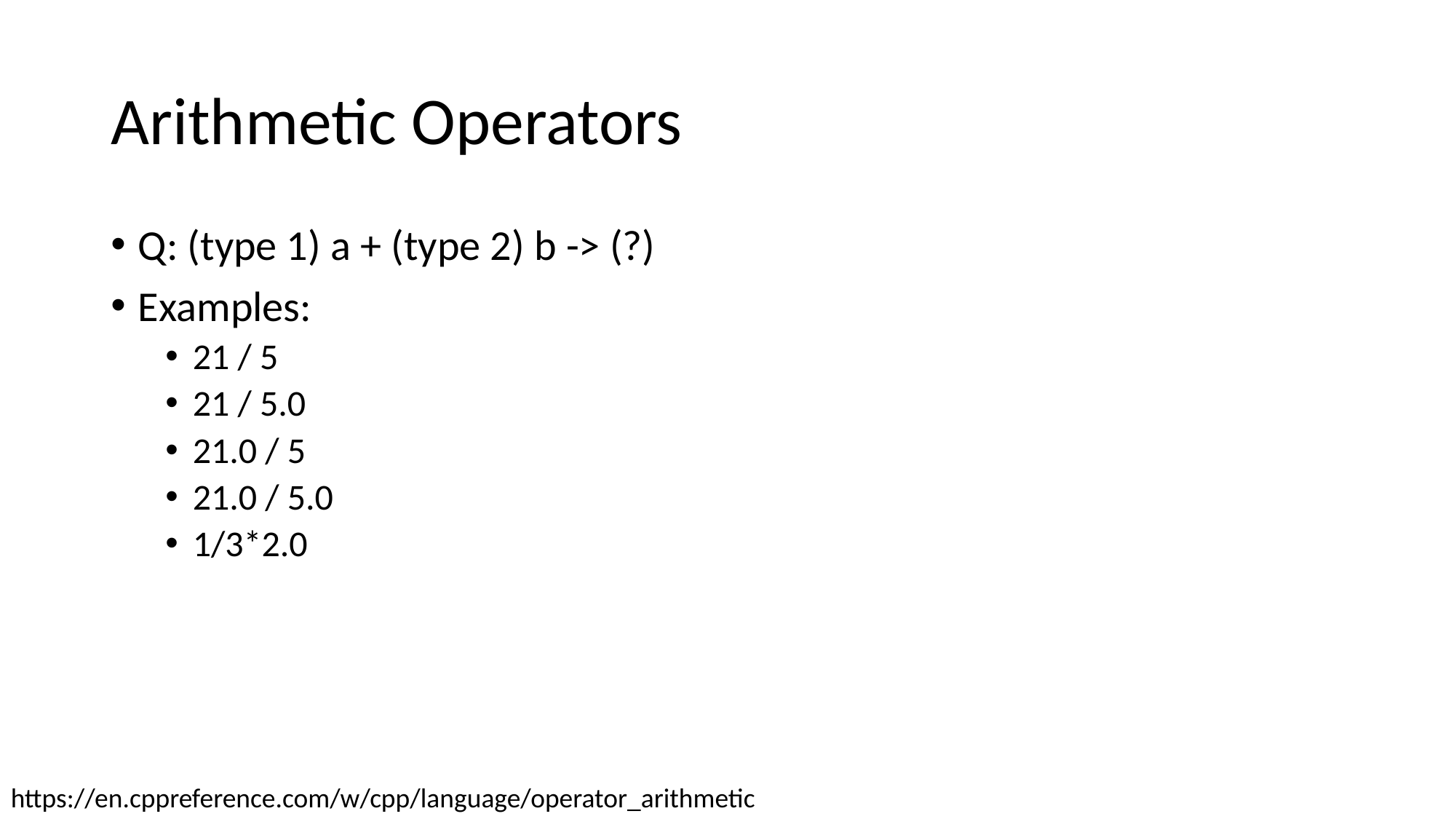

# Arithmetic Operators
Q: (type 1) a + (type 2) b -> (?)
Examples:
21 / 5
21 / 5.0
21.0 / 5
21.0 / 5.0
1/3*2.0
https://en.cppreference.com/w/cpp/language/operator_arithmetic